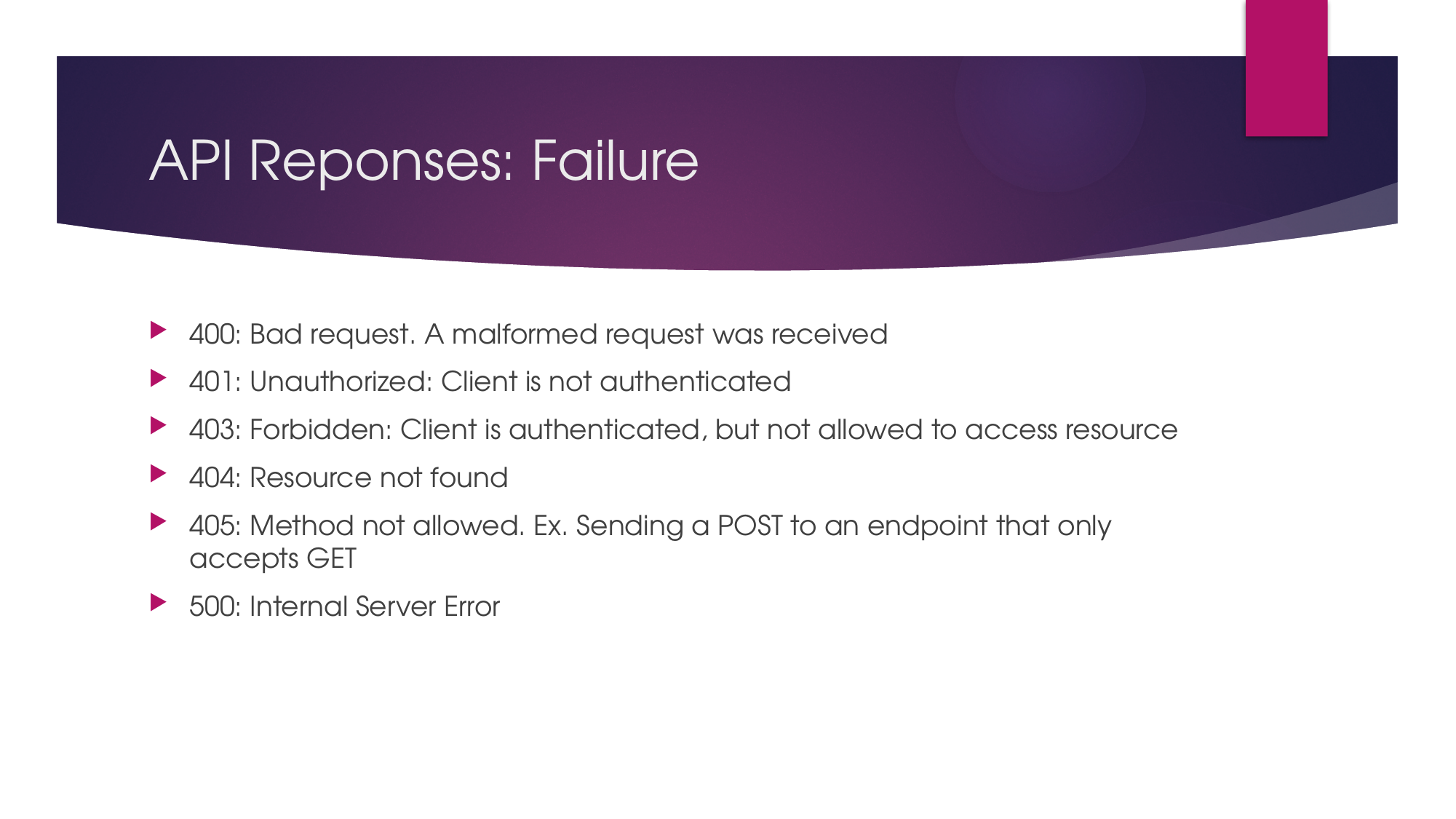

# API Reponses: Failure
400: Bad request. A malformed request was received
401: Unauthorized: Client is not authenticated
403: Forbidden: Client is authenticated, but not allowed to access resource
404: Resource not found
405: Method not allowed. Ex. Sending a POST to an endpoint that only accepts GET
500: Internal Server Error